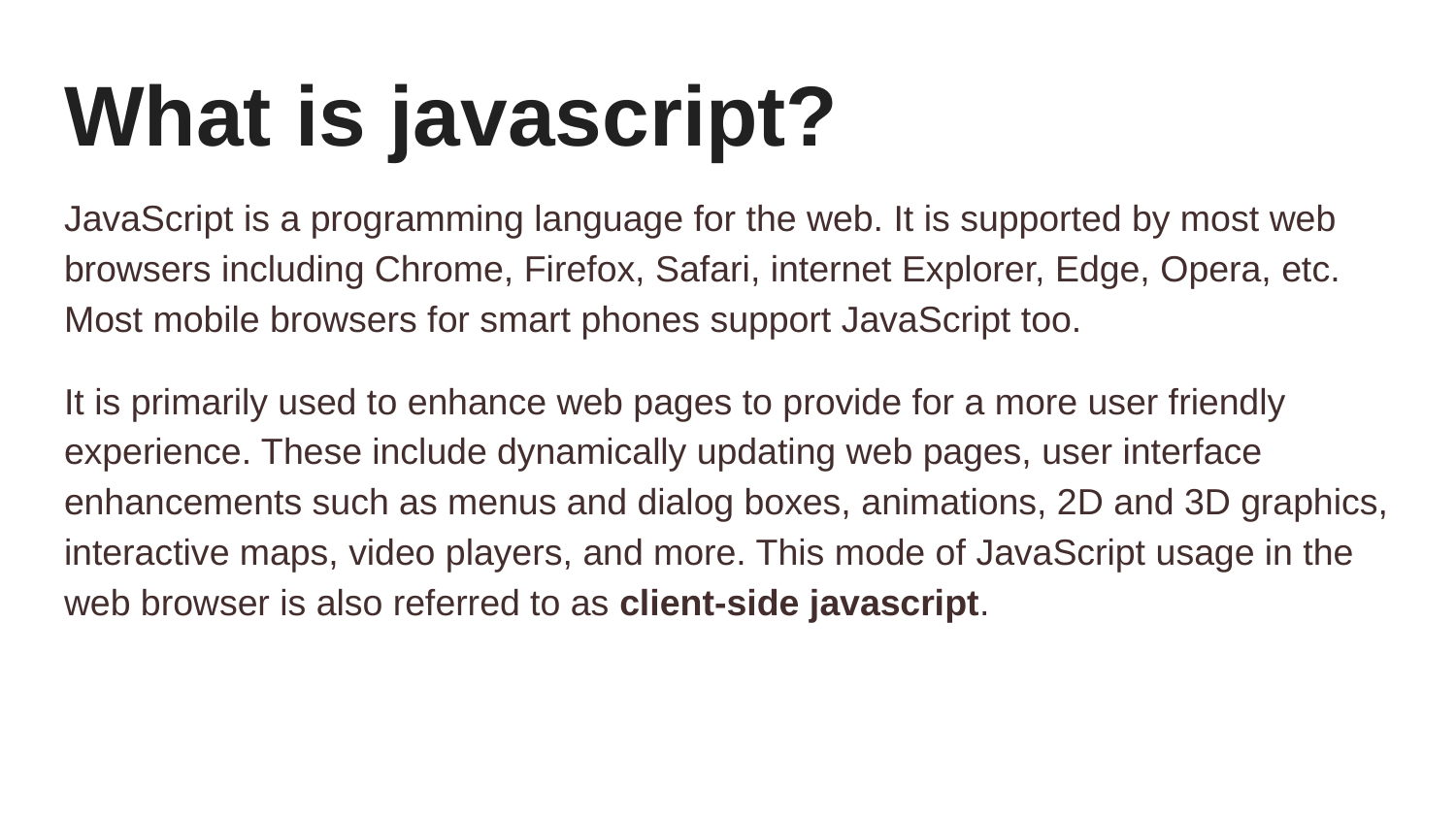

# What is javascript?
JavaScript is a programming language for the web. It is supported by most web browsers including Chrome, Firefox, Safari, internet Explorer, Edge, Opera, etc. Most mobile browsers for smart phones support JavaScript too.
It is primarily used to enhance web pages to provide for a more user friendly experience. These include dynamically updating web pages, user interface enhancements such as menus and dialog boxes, animations, 2D and 3D graphics, interactive maps, video players, and more. This mode of JavaScript usage in the web browser is also referred to as client-side javascript.